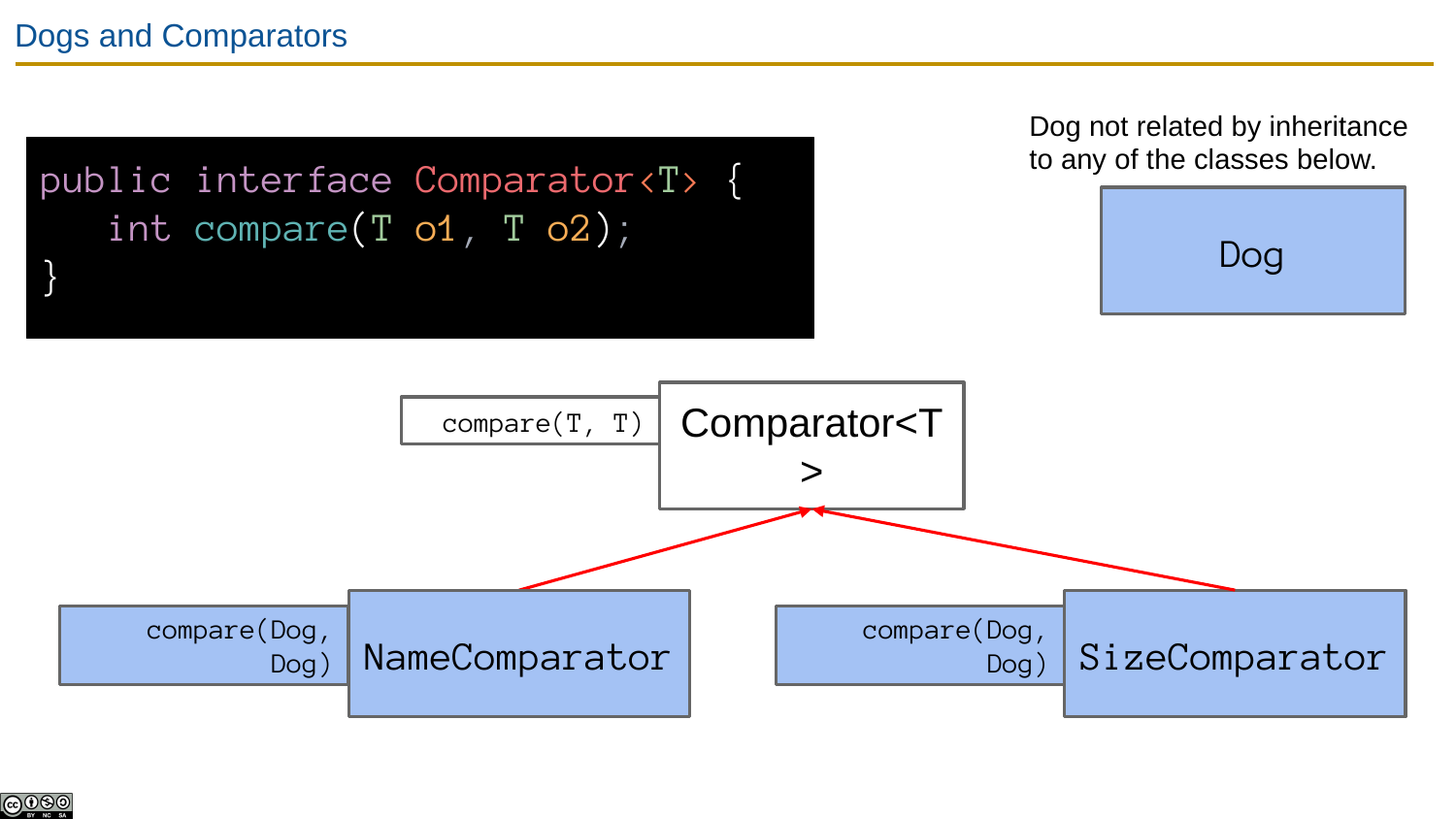

# Dogs and Comparators
Dog not related by inheritance to any of the classes below.
public interface Comparator<T> {
   int compare(T o1, T o2);
}
Dog
Comparator<T>
compare(T, T)
NameComparator
SizeComparator
compare(Dog, Dog)
compare(Dog, Dog)